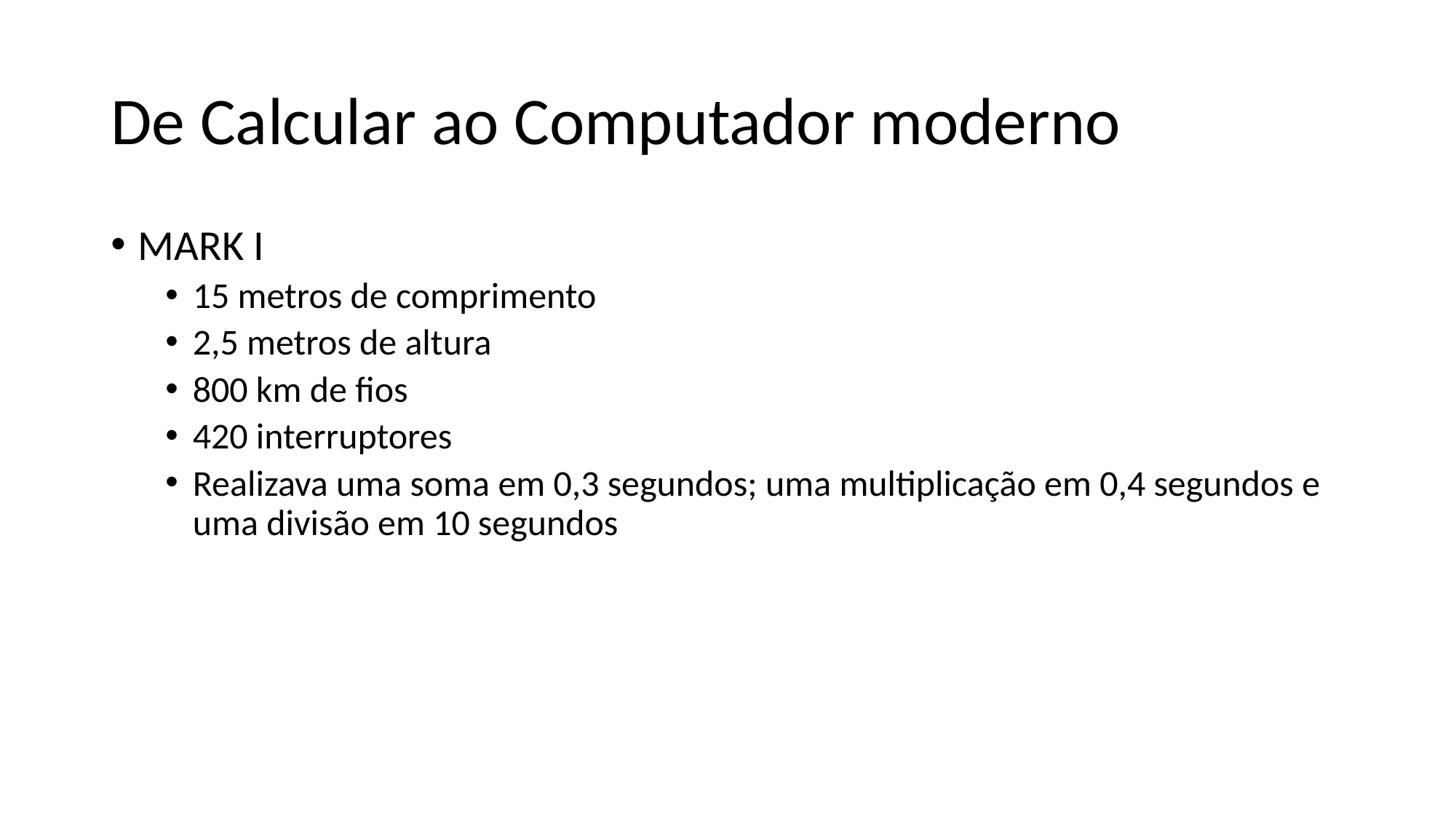

# De Calcular ao Computador moderno
MARK I
15 metros de comprimento
2,5 metros de altura
800 km de fios
420 interruptores
Realizava uma soma em 0,3 segundos; uma multiplicação em 0,4 segundos e uma divisão em 10 segundos